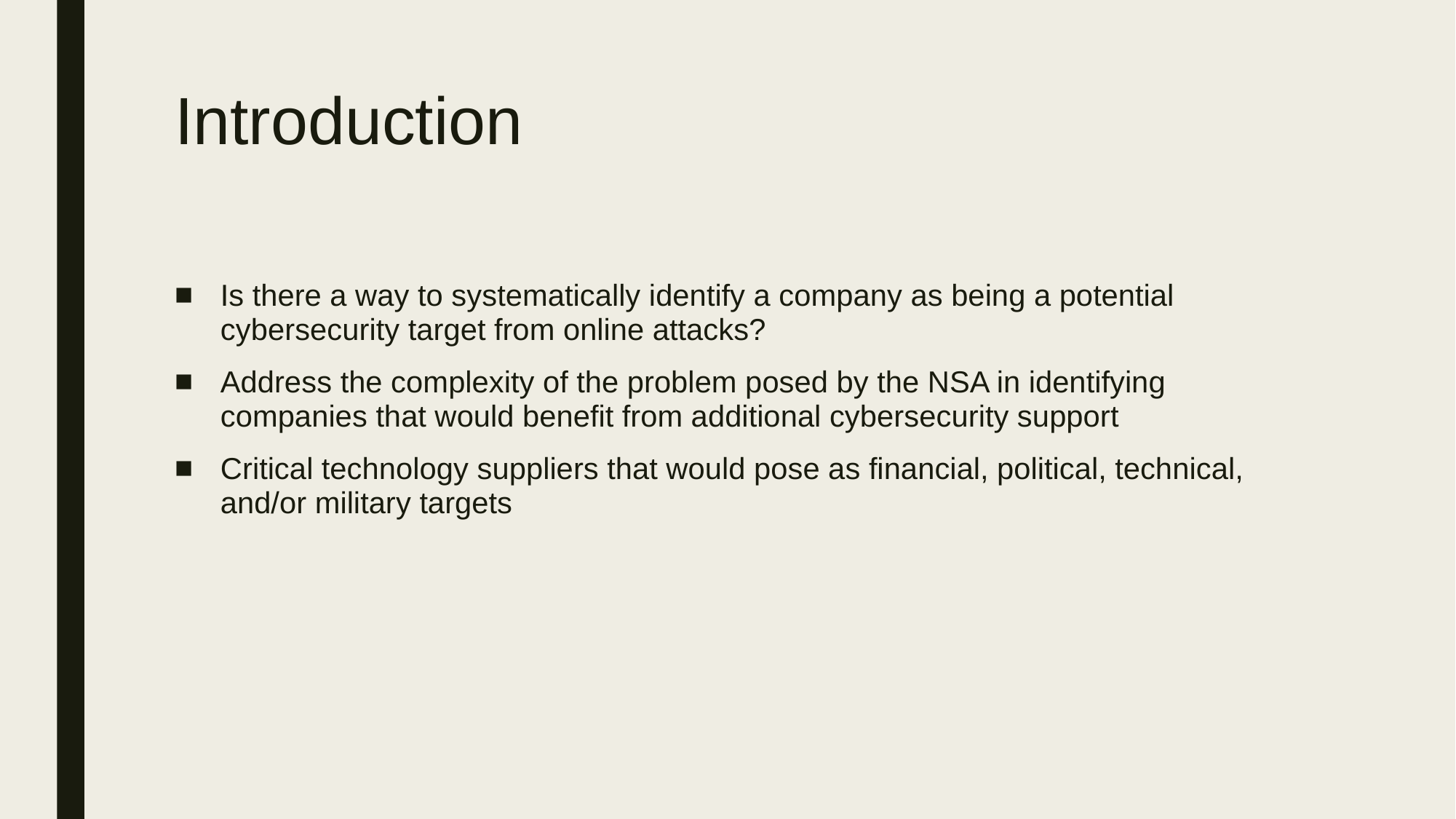

# Introduction
Is there a way to systematically identify a company as being a potential cybersecurity target from online attacks?
Address the complexity of the problem posed by the NSA in identifying companies that would benefit from additional cybersecurity support
Critical technology suppliers that would pose as financial, political, technical, and/or military targets